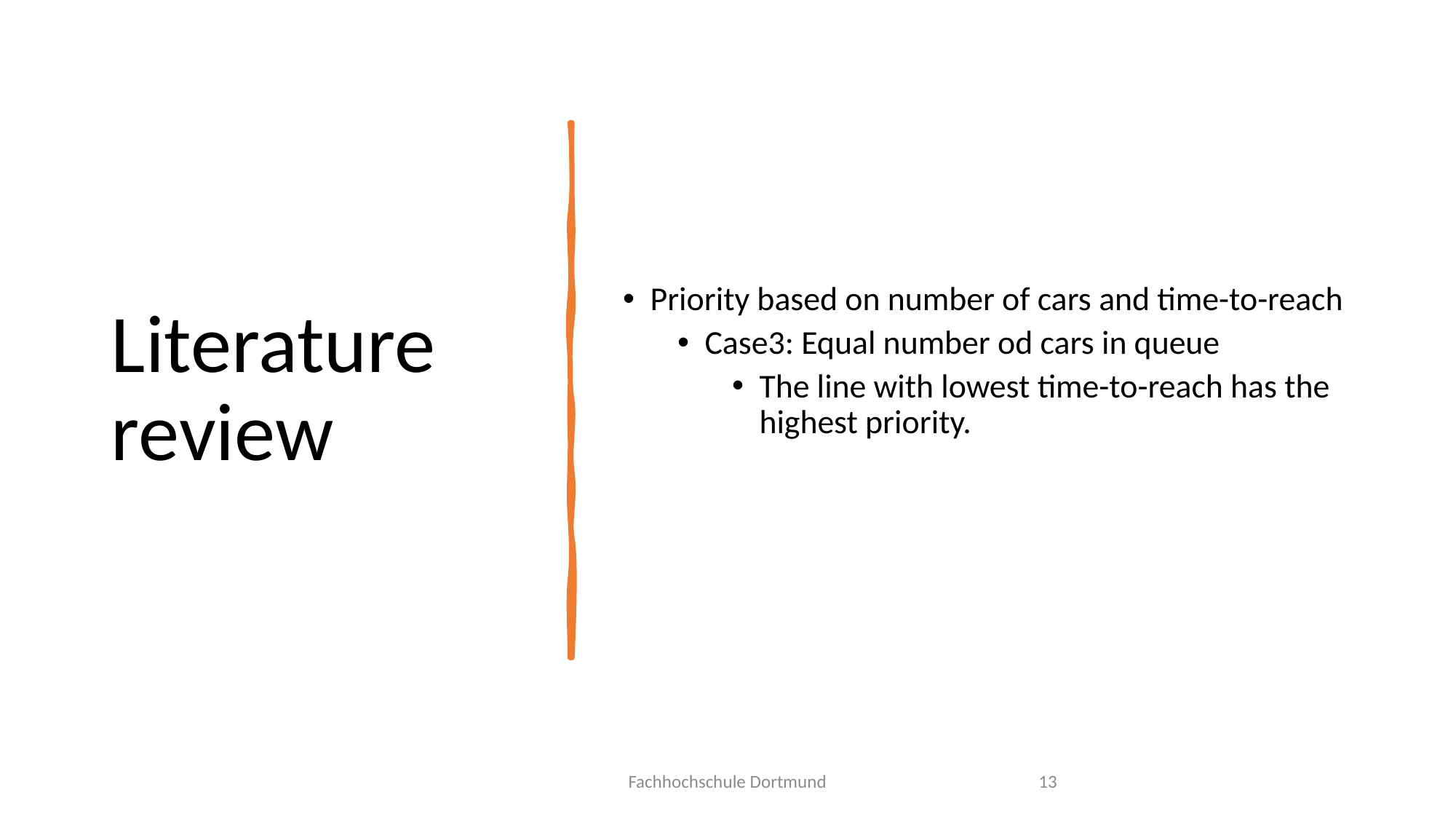

# Literature review
Priority based on number of cars and time-to-reach
Case3: Equal number od cars in queue
The line with lowest time-to-reach has the highest priority.

Fachhochschule Dortmund
13